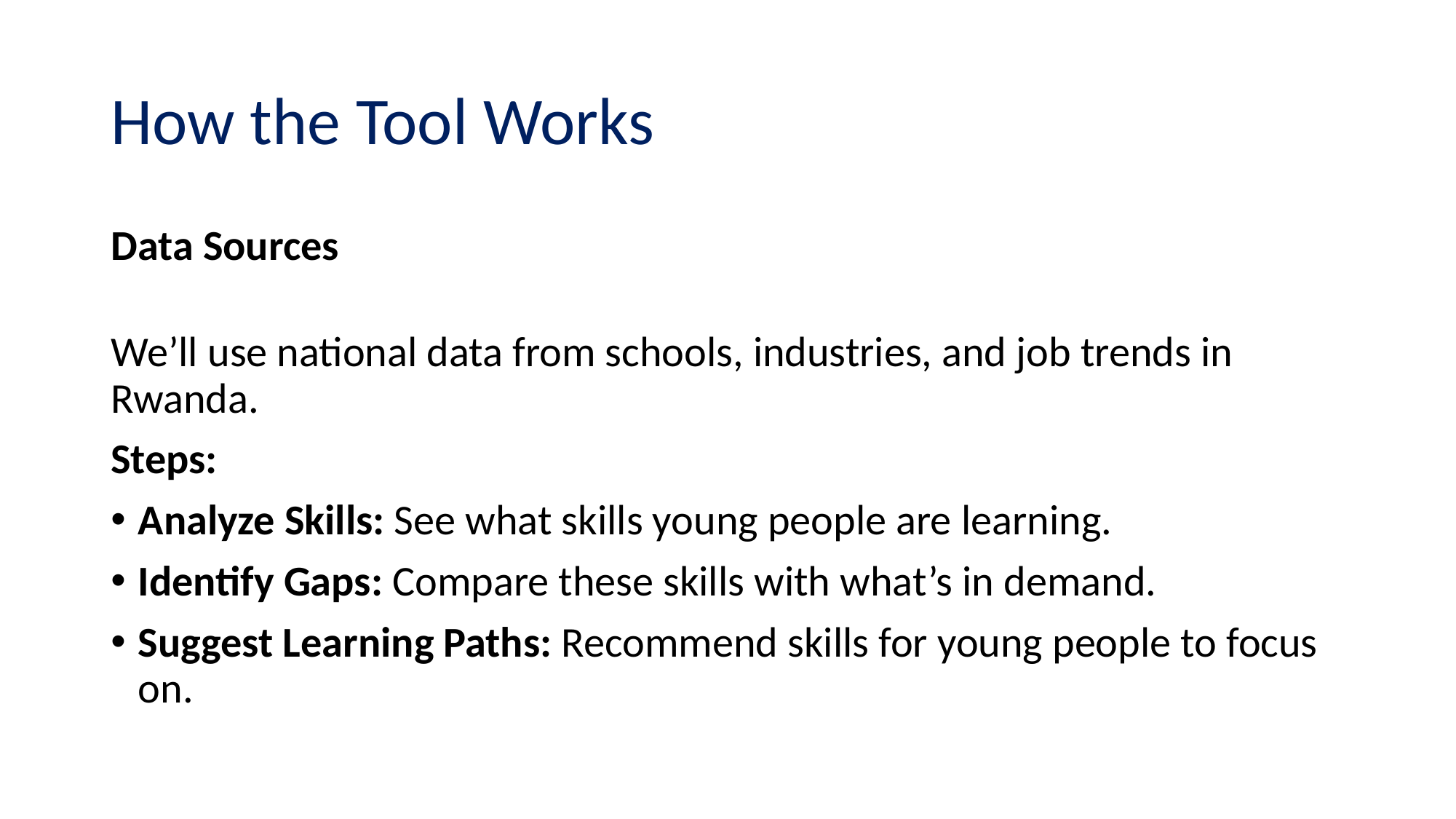

# How the Tool Works
Data Sources
We’ll use national data from schools, industries, and job trends in Rwanda.
Steps:
Analyze Skills: See what skills young people are learning.
Identify Gaps: Compare these skills with what’s in demand.
Suggest Learning Paths: Recommend skills for young people to focus on.